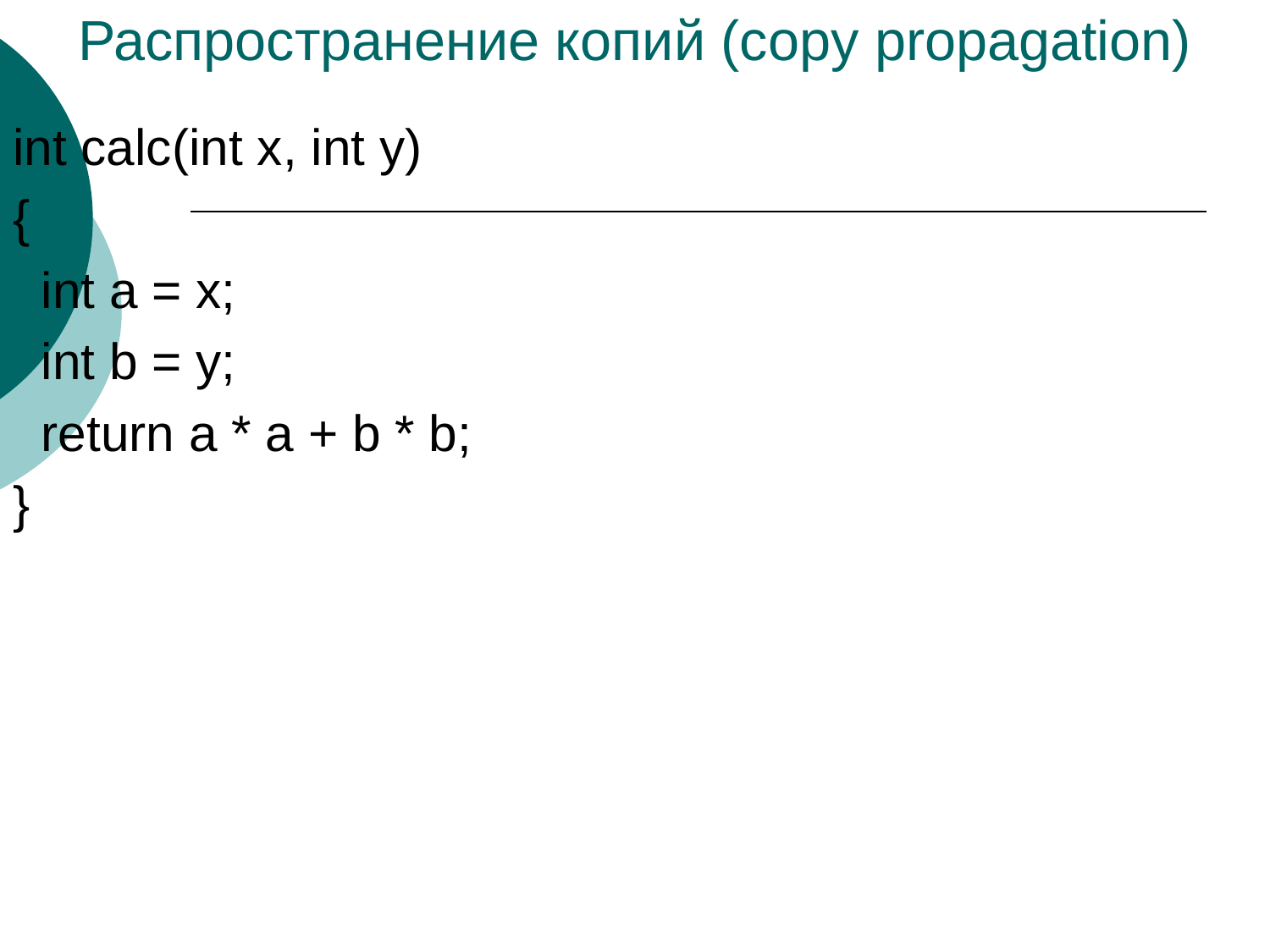

# Распространение копий (copy propagation)
int calc(int x, int y)
{
  int a = x;
  int b = y;
  return a * a + b * b;
}